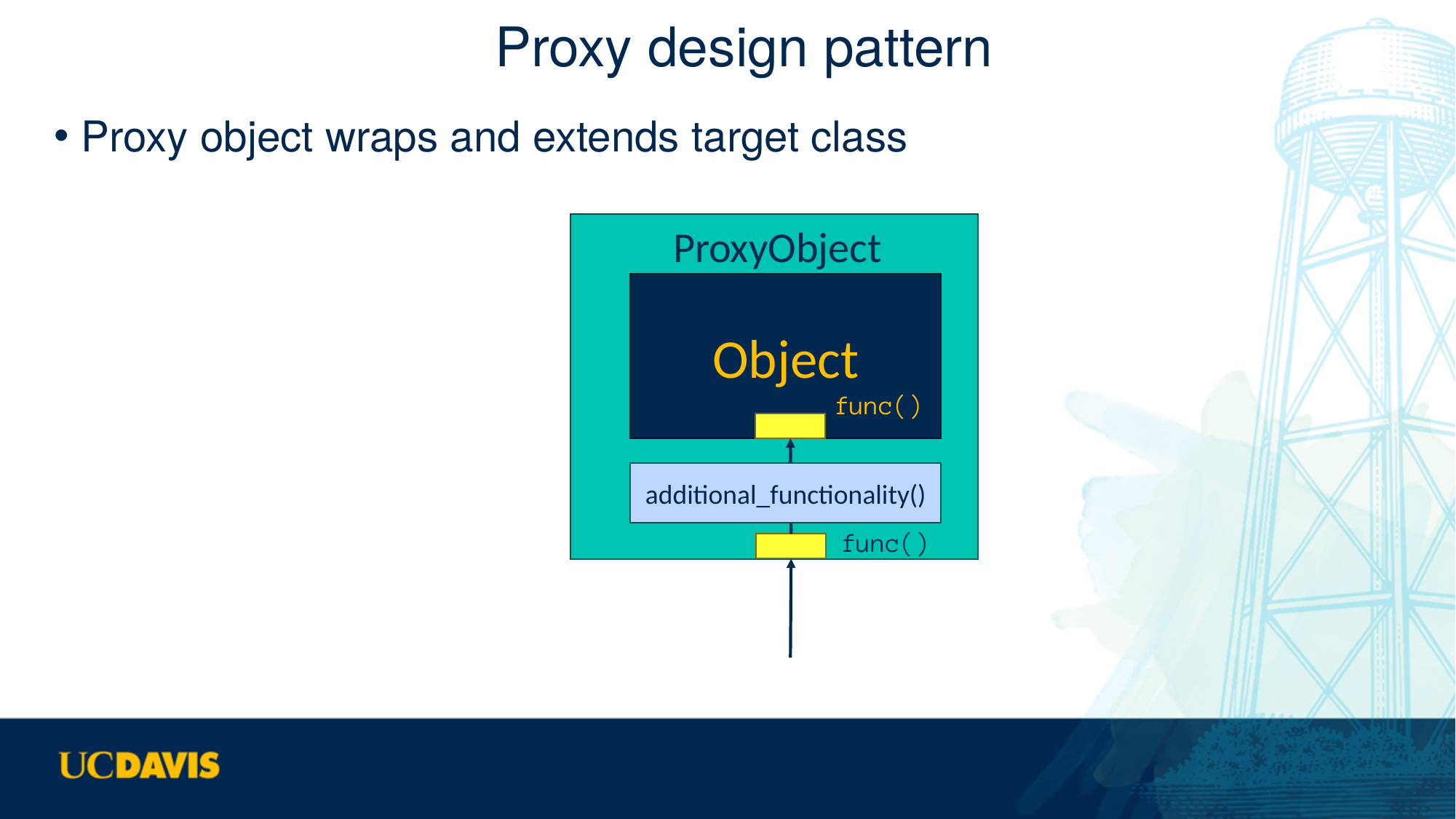

# Proxy design pattern
Proxy object wraps and extends target class

ProxyObject
func()

Object
func()

additional_functionality()